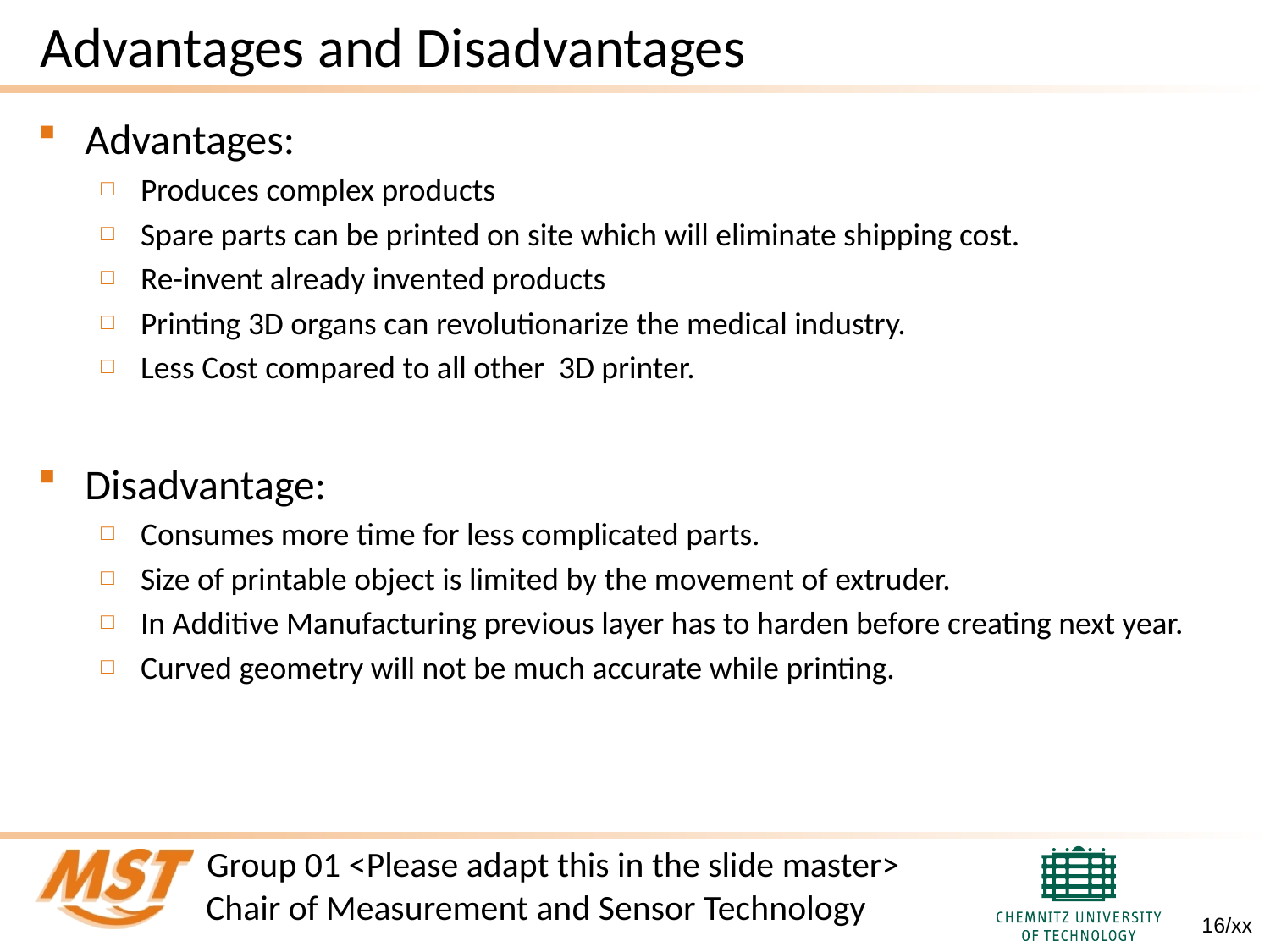

# Advantages and Disadvantages
Advantages:
Produces complex products
Spare parts can be printed on site which will eliminate shipping cost.
Re-invent already invented products
Printing 3D organs can revolutionarize the medical industry.
Less Cost compared to all other  3D printer.

Disadvantage:
Consumes more time for less complicated parts.
Size of printable object is limited by the movement of extruder.
In Additive Manufacturing previous layer has to harden before creating next year.
Curved geometry will not be much accurate while printing.